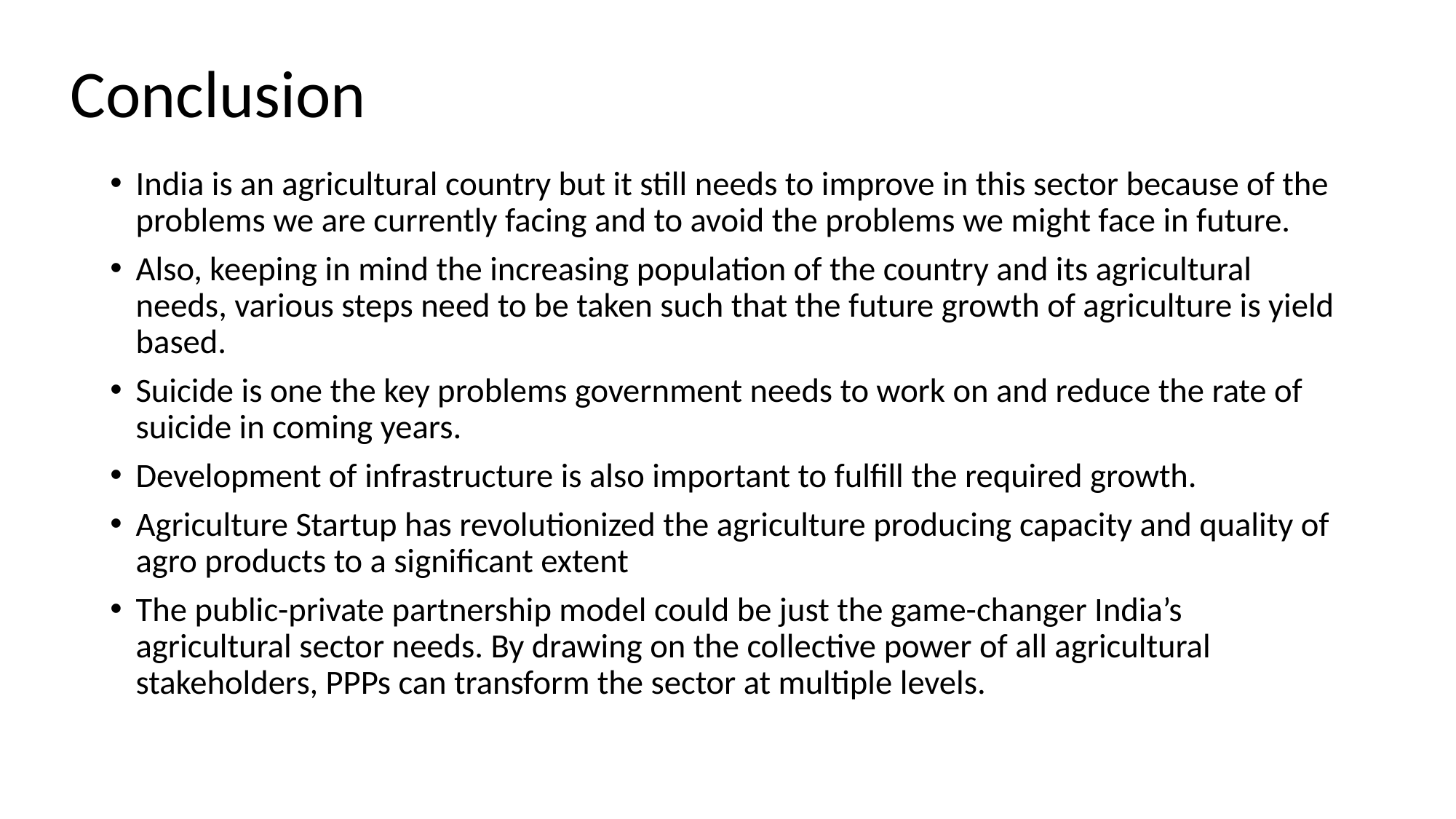

# Conclusion
India is an agricultural country but it still needs to improve in this sector because of the problems we are currently facing and to avoid the problems we might face in future.
Also, keeping in mind the increasing population of the country and its agricultural needs, various steps need to be taken such that the future growth of agriculture is yield based.
Suicide is one the key problems government needs to work on and reduce the rate of suicide in coming years.
Development of infrastructure is also important to fulfill the required growth.
Agriculture Startup has revolutionized the agriculture producing capacity and quality of agro products to a significant extent
The public-private partnership model could be just the game-changer India’s agricultural sector needs. By drawing on the collective power of all agricultural stakeholders, PPPs can transform the sector at multiple levels.